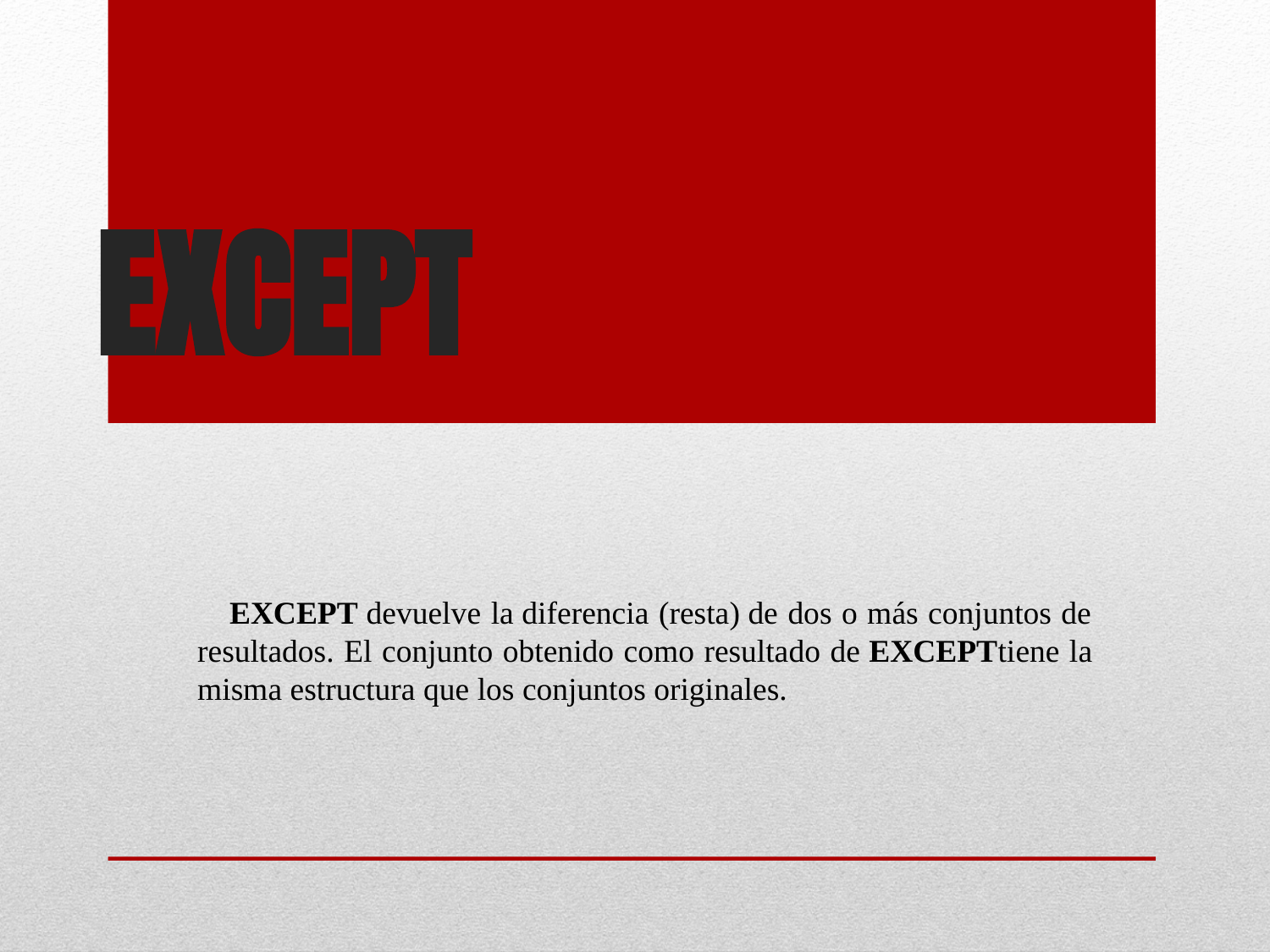

# EXCEPT
    EXCEPT devuelve la diferencia (resta) de dos o más conjuntos de resultados. El conjunto obtenido como resultado de EXCEPTtiene la misma estructura que los conjuntos originales.